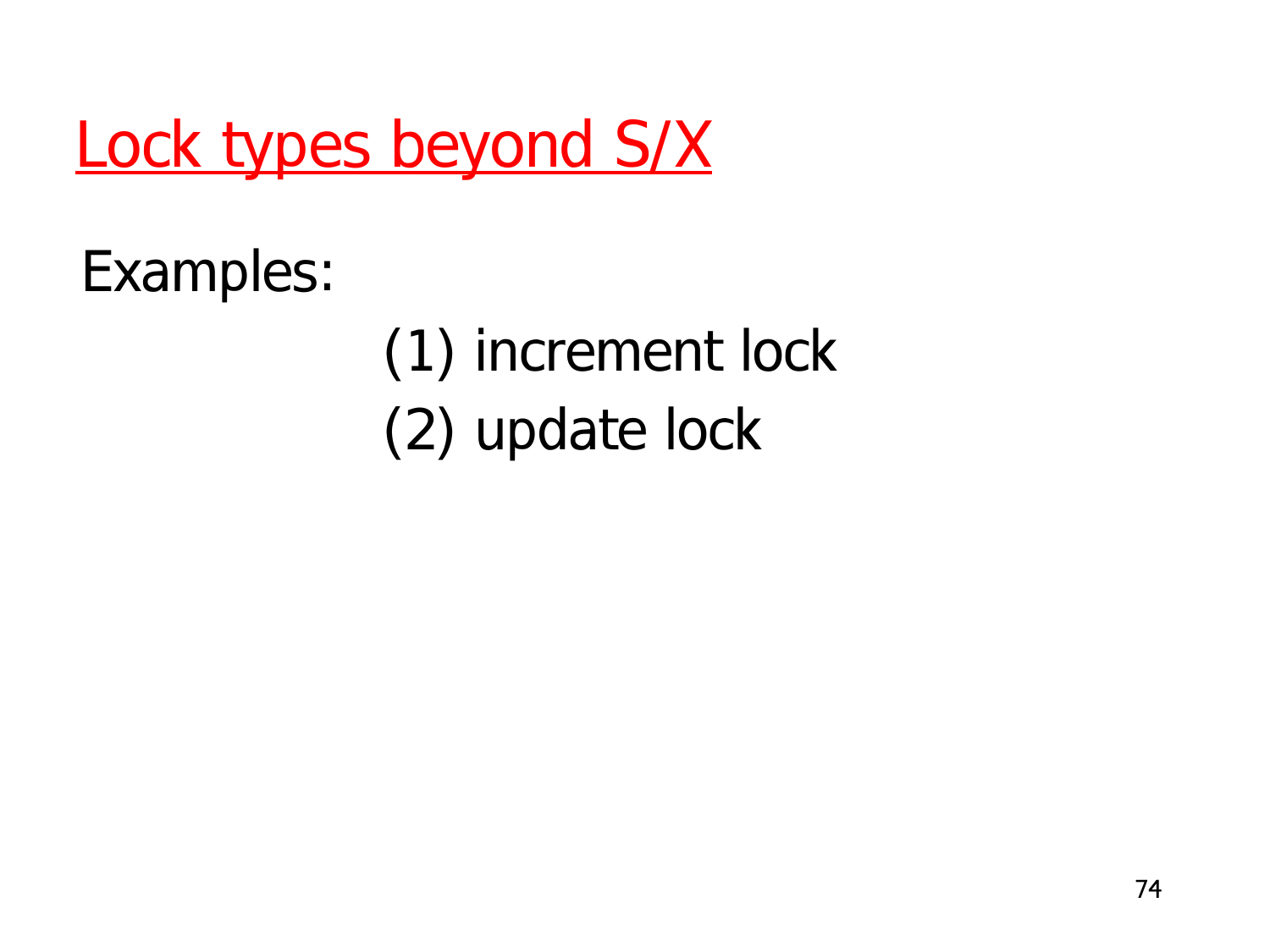

# Lock types beyond S/X
Examples:
			(1) increment lock
			(2) update lock
74